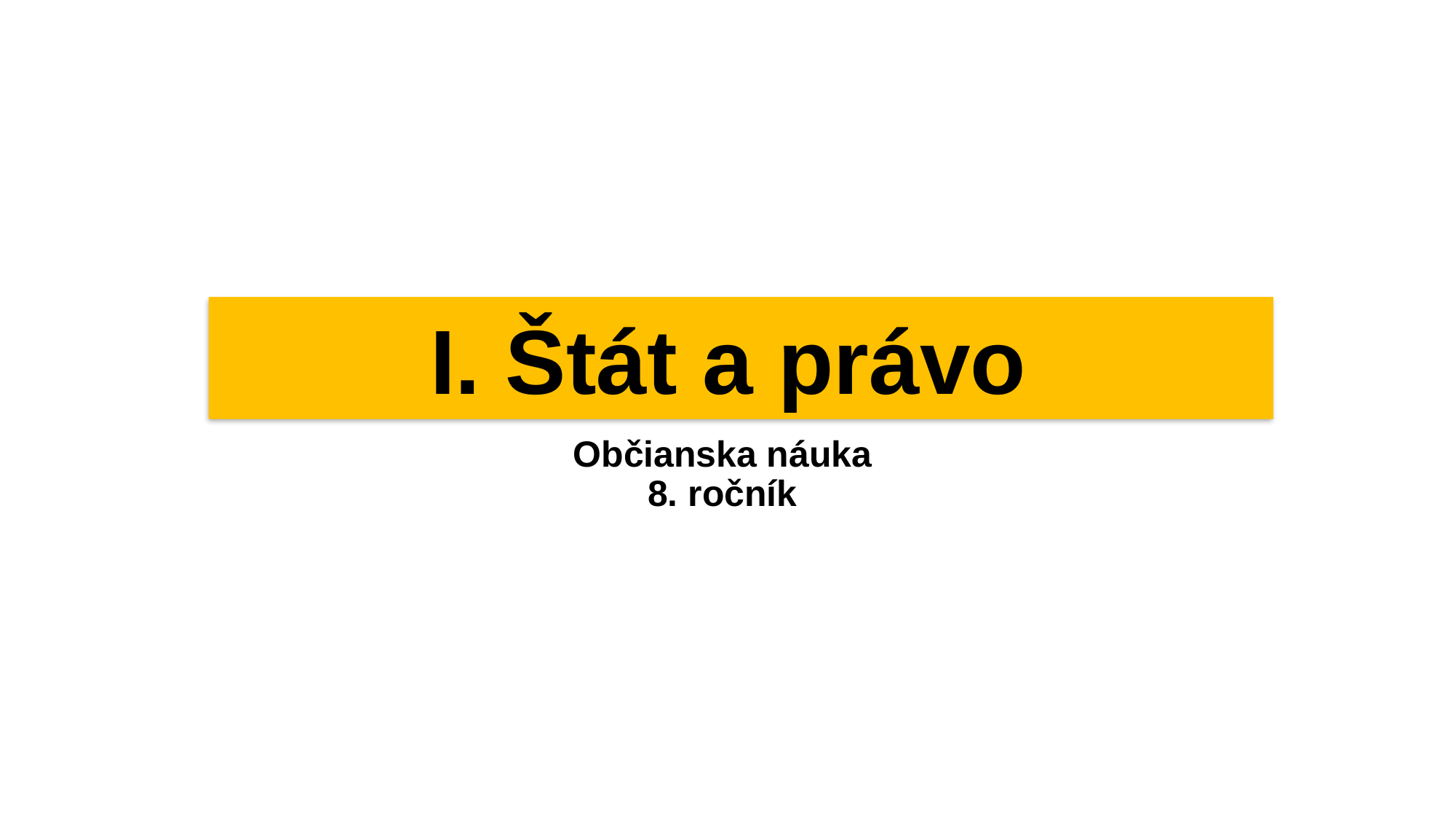

# I. Štát a právo
Občianska náuka
8. ročník